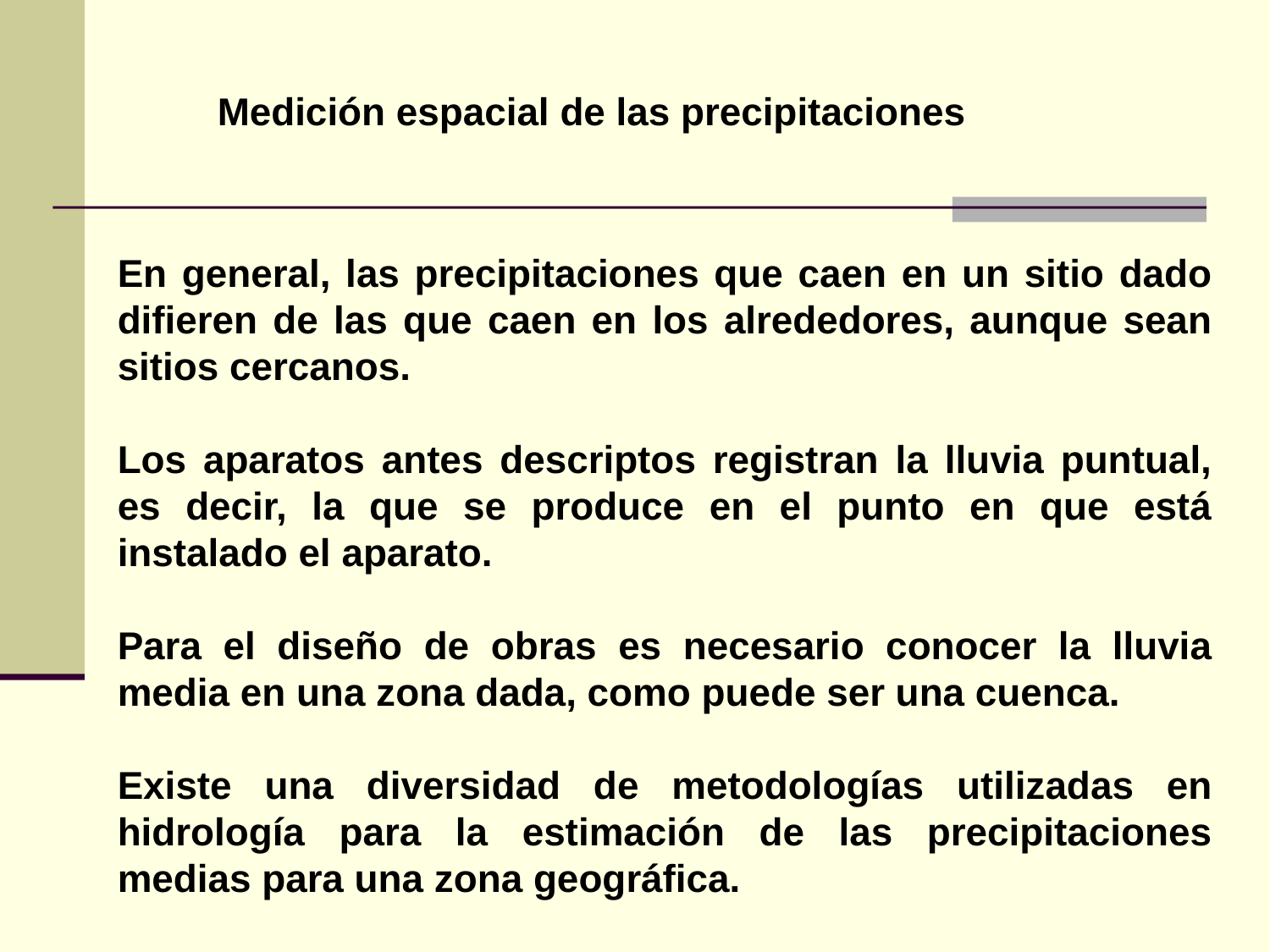

Medición espacial de las precipitaciones
En general, las precipitaciones que caen en un sitio dado difieren de las que caen en los alrededores, aunque sean sitios cercanos.

Los aparatos antes descriptos registran la lluvia puntual, es decir, la que se produce en el punto en que está instalado el aparato.

Para el diseño de obras es necesario conocer la lluvia media en una zona dada, como puede ser una cuenca.

Existe una diversidad de metodologías utilizadas en hidrología para la estimación de las precipitaciones medias para una zona geográfica.